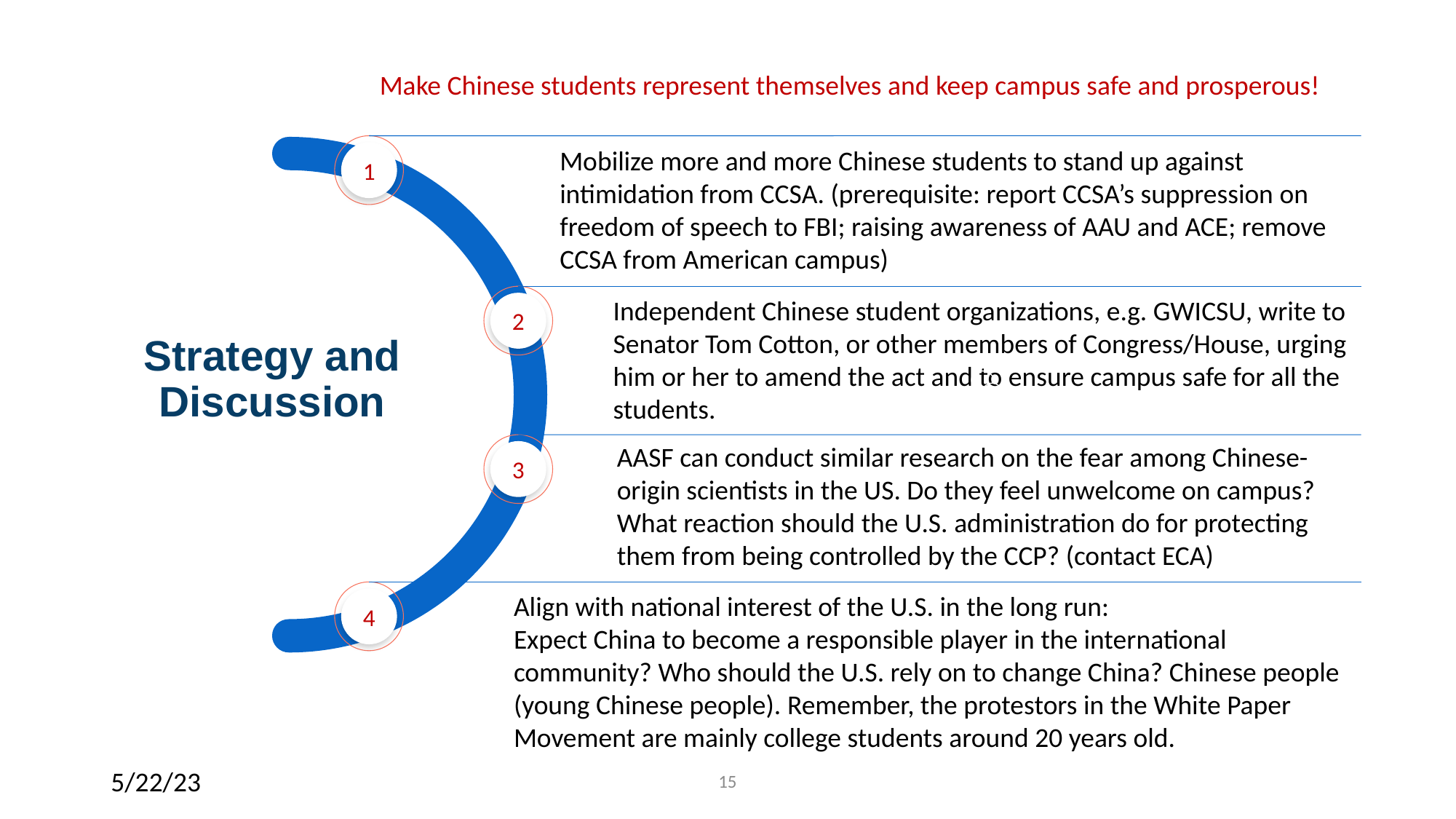

Make Chinese students represent themselves and keep campus safe and prosperous!

Jan-Mar

Mobilize more and more Chinese students to stand up against intimidation from CCSA. (prerequisite: report CCSA’s suppression on freedom of speech to FBI; raising awareness of AAU and ACE; remove CCSA from American campus)
1

Independent Chinese student organizations, e.g. GWICSU, write to Senator Tom Cotton, or other members of Congress/House, urging him or her to amend the act and to ensure campus safe for all the students.
2
Strategy and Discussion

AASF can conduct similar research on ﻿the fear among Chinese-origin scientists in the US. Do they feel unwelcome on campus? What reaction should the U.S. administration do for protecting them from being controlled by the CCP? (contact ECA)

3

Align with national interest of the U.S. in the long run:
Expect China to become a responsible player in the international community? Who should the U.S. rely on to change China? Chinese people (young Chinese people). Remember, the protestors in the White Paper Movement are mainly college students around 20 years old.
4
5/22/23
15